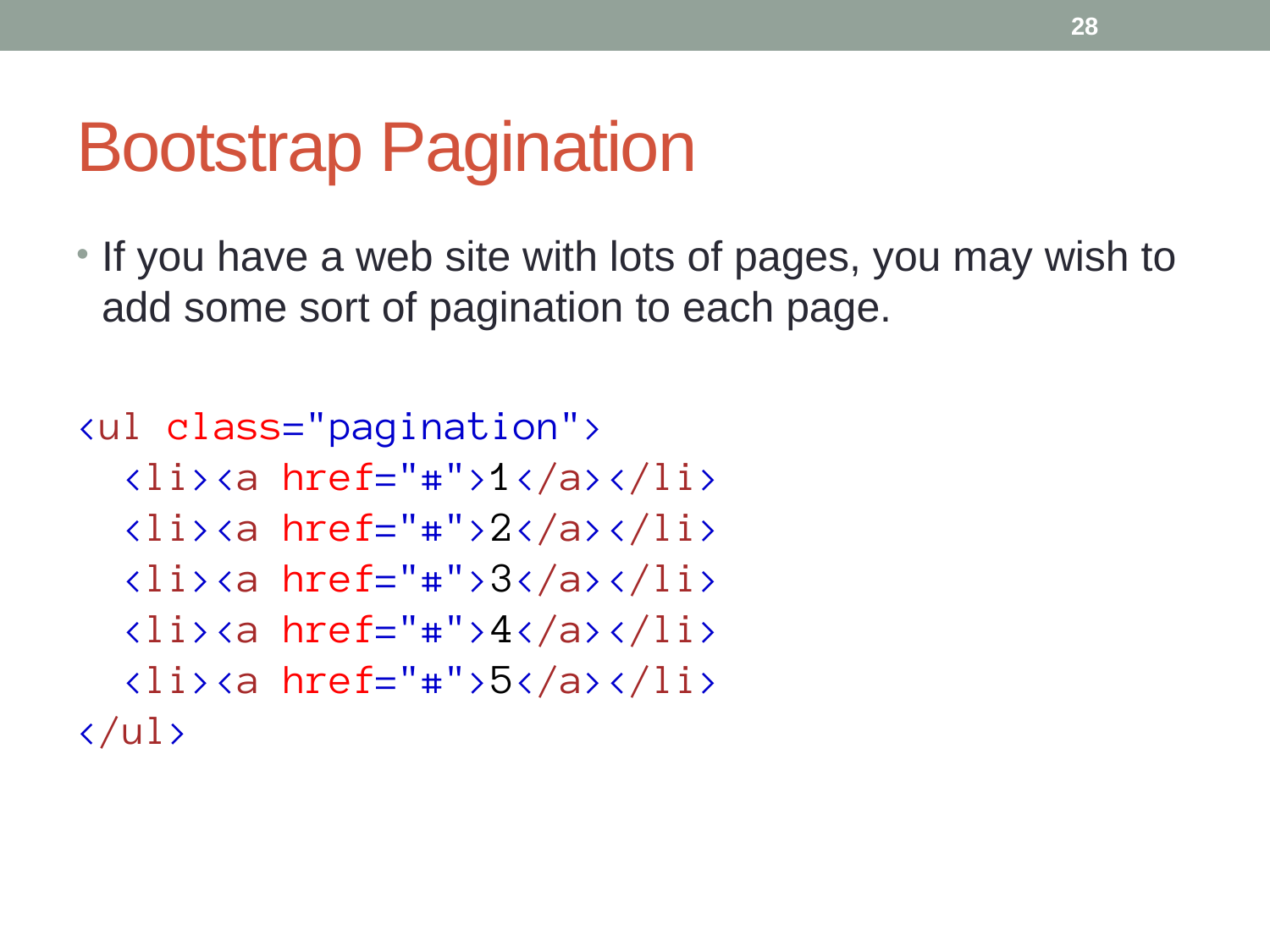

28
# Bootstrap Pagination
If you have a web site with lots of pages, you may wish to add some sort of pagination to each page.

<ul class="pagination">
  <li><a href="#">1</a></li>
  <li><a href="#">2</a></li>
  <li><a href="#">3</a></li>
  <li><a href="#">4</a></li>
  <li><a href="#">5</a></li>
</ul>